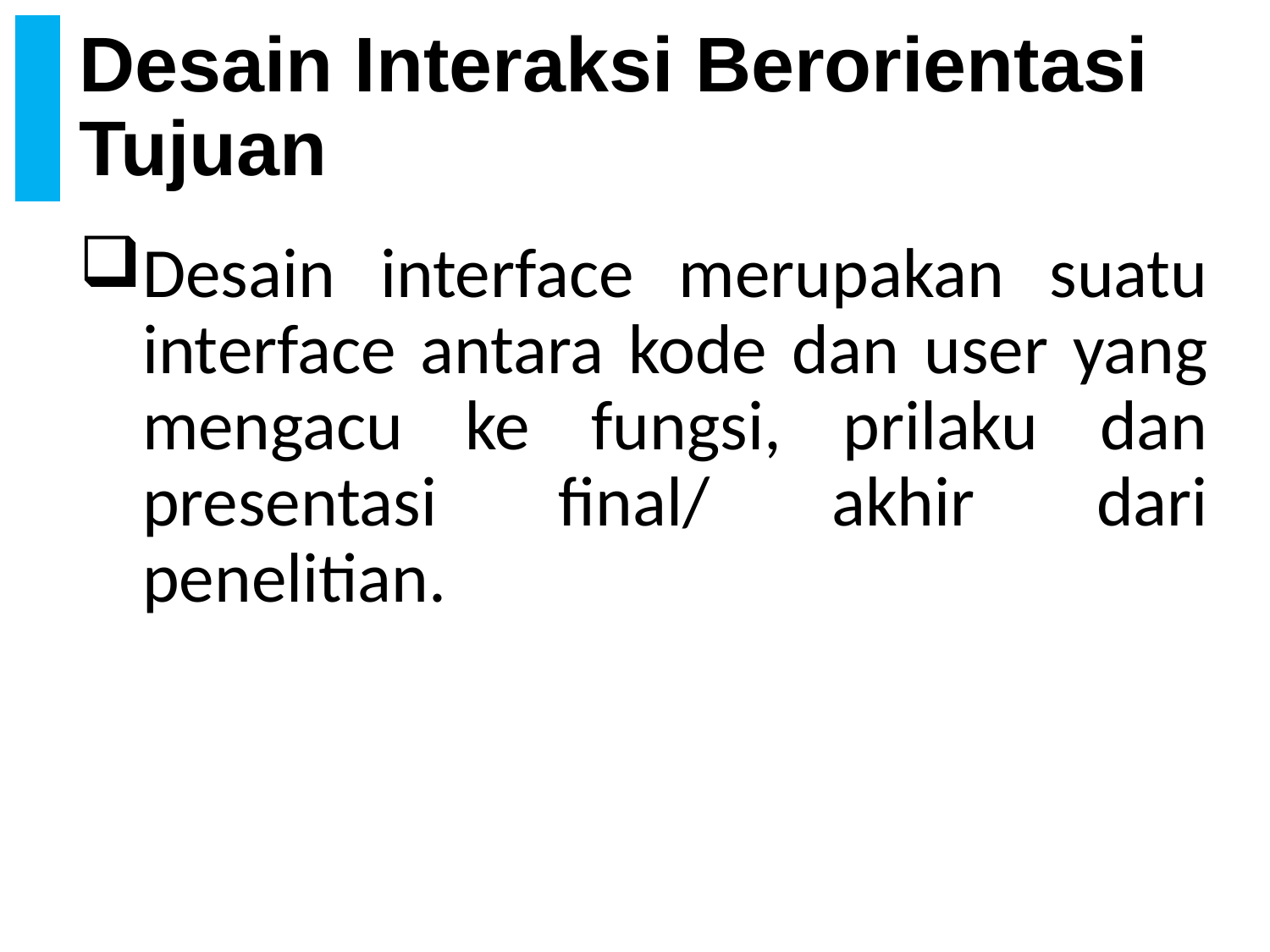

# Desain Interaksi Berorientasi Tujuan
Desain interface merupakan suatu interface antara kode dan user yang mengacu ke fungsi, prilaku dan presentasi final/ akhir dari penelitian.